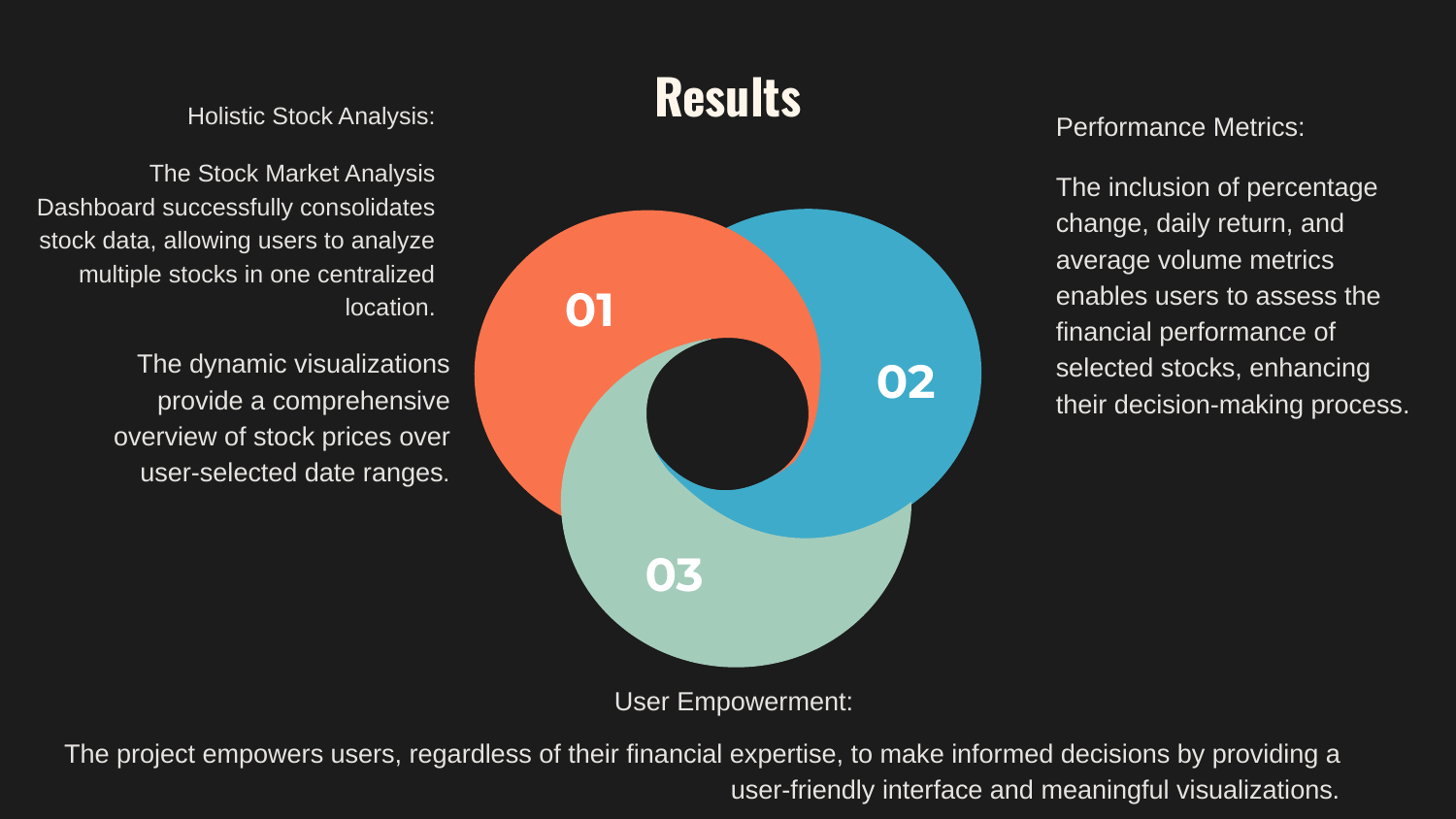

# Results
Holistic Stock Analysis:
 The Stock Market Analysis Dashboard successfully consolidates stock data, allowing users to analyze multiple stocks in one centralized location.
Performance Metrics:
The inclusion of percentage change, daily return, and average volume metrics enables users to assess the financial performance of selected stocks, enhancing their decision-making process.
 The dynamic visualizations provide a comprehensive overview of stock prices over user-selected date ranges.

    The project empowers users, regardless of their financial expertise, to make informed decisions by providing a user-friendly interface and meaningful visualizations.
User Empowerment: